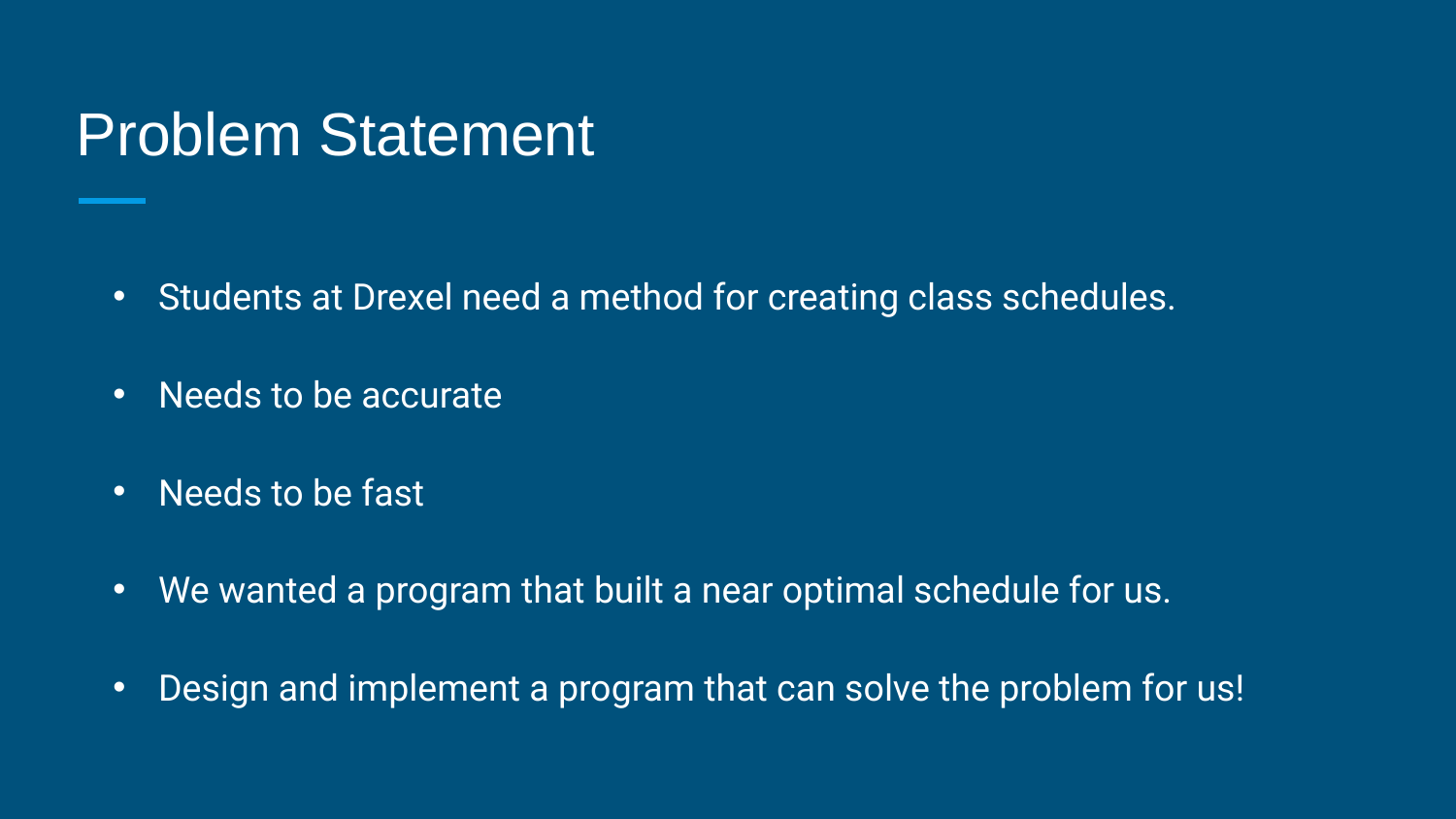

# Problem Statement
Students at Drexel need a method for creating class schedules.
Needs to be accurate
Needs to be fast
We wanted a program that built a near optimal schedule for us.
Design and implement a program that can solve the problem for us!